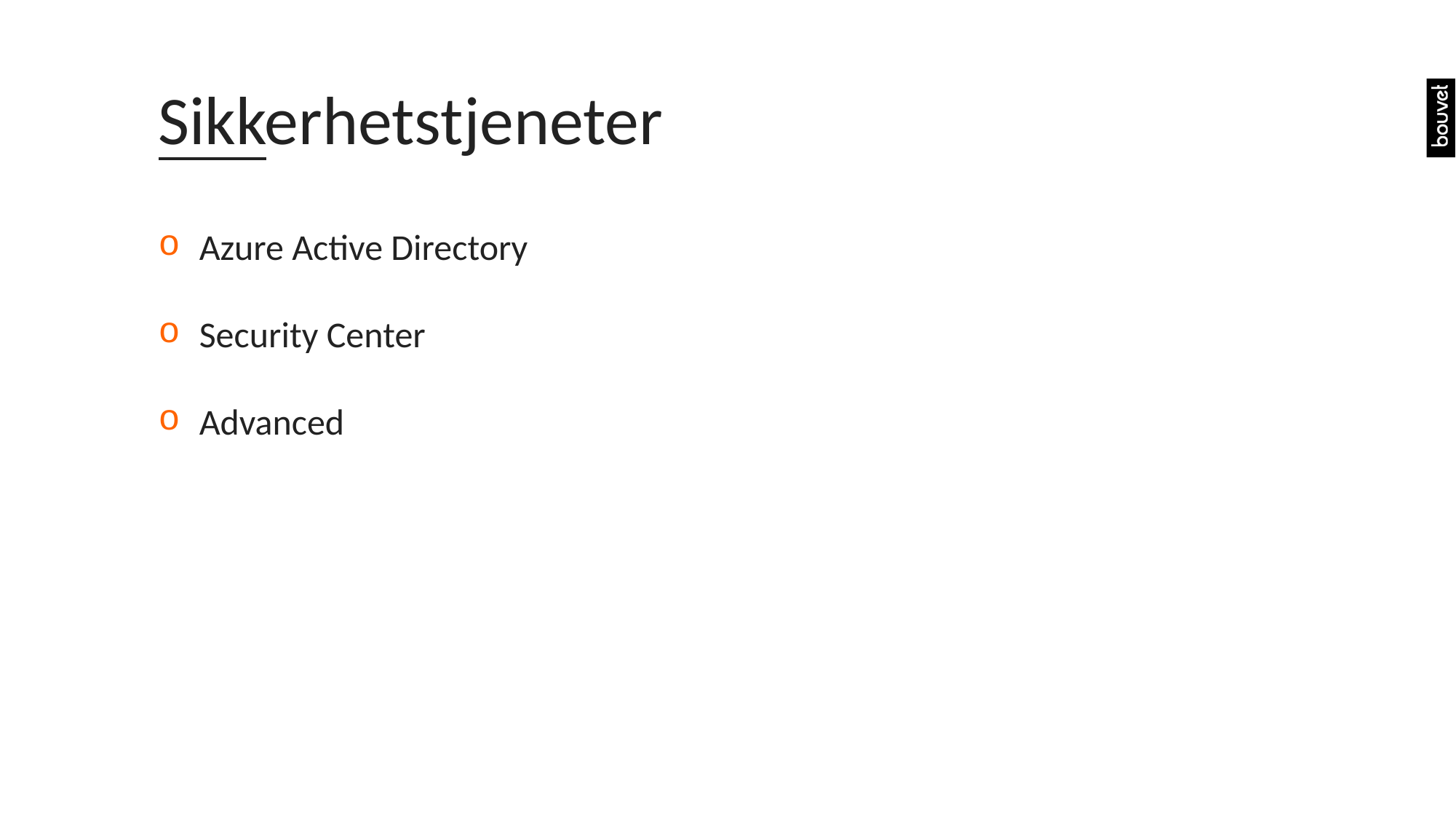

# Sikkerhetstjeneter
Azure Active Directory

Security Center

Advanced